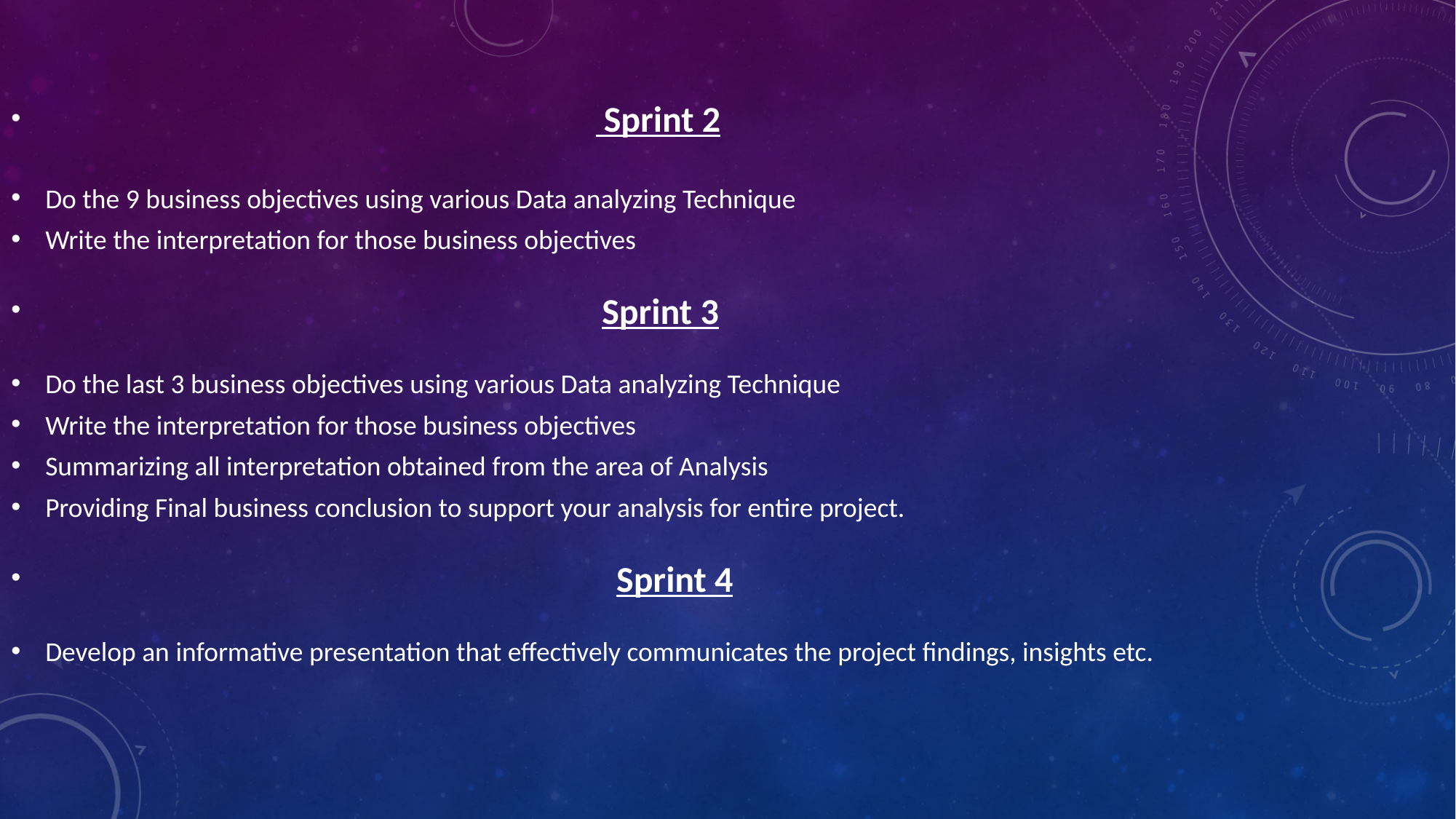

Sprint 2
Do the 9 business objectives using various Data analyzing Technique
Write the interpretation for those business objectives
                                                                                          Sprint 3
Do the last 3 business objectives using various Data analyzing Technique
Write the interpretation for those business objectives
Summarizing all interpretation obtained from the area of Analysis
Providing Final business conclusion to support your analysis for entire project.
                                                                                            Sprint 4
Develop an informative presentation that effectively communicates the project findings, insights etc.